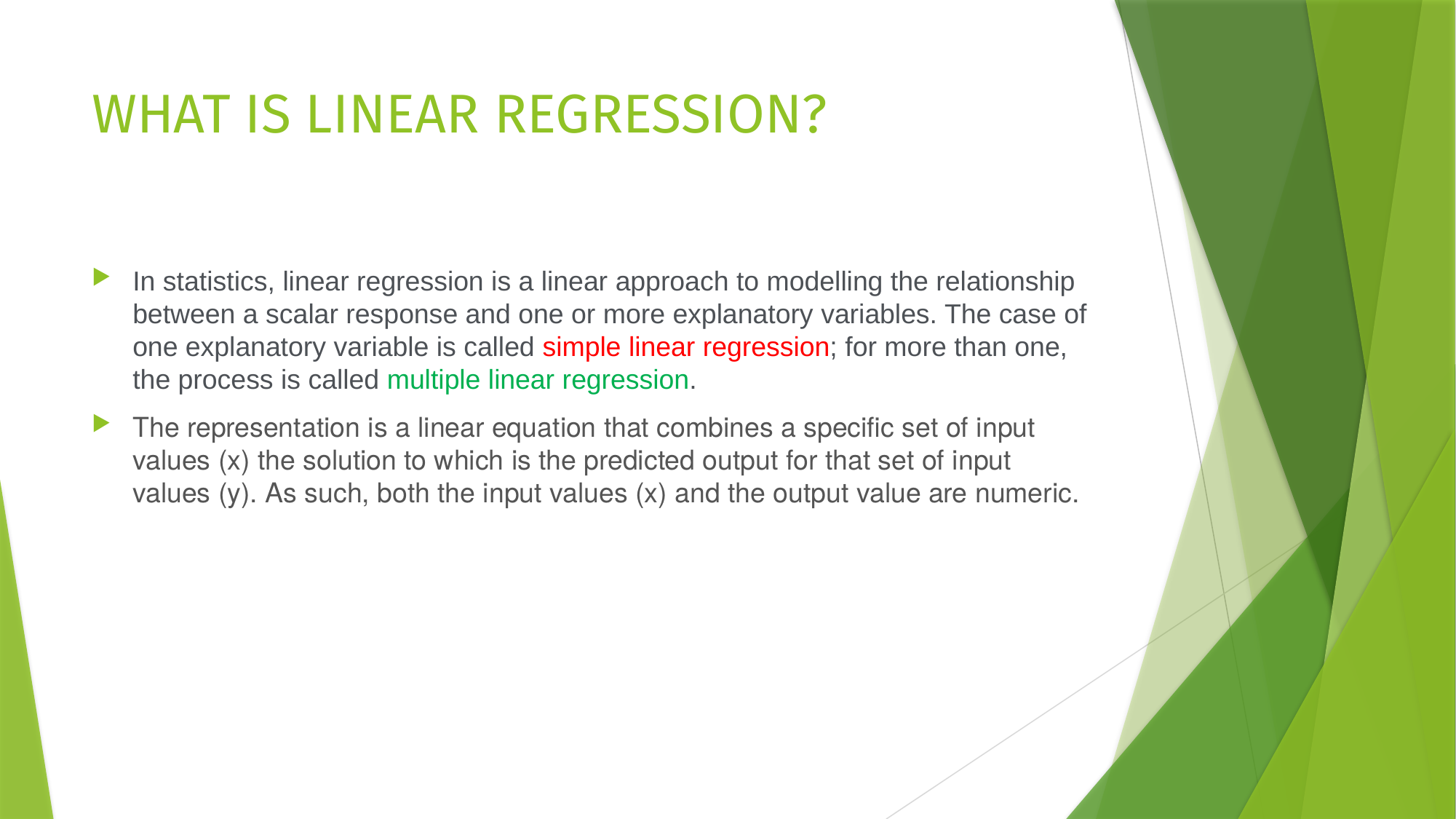

# WHAT IS LINEAR REGRESSION?
In statistics, linear regression is a linear approach to modelling the relationship between a scalar response and one or more explanatory variables. The case of one explanatory variable is called simple linear regression; for more than one, the process is called multiple linear regression.
The representation is a linear equation that combines a specific set of input values (x) the solution to which is the predicted output for that set of input values (y). As such, both the input values (x) and the output value are numeric.